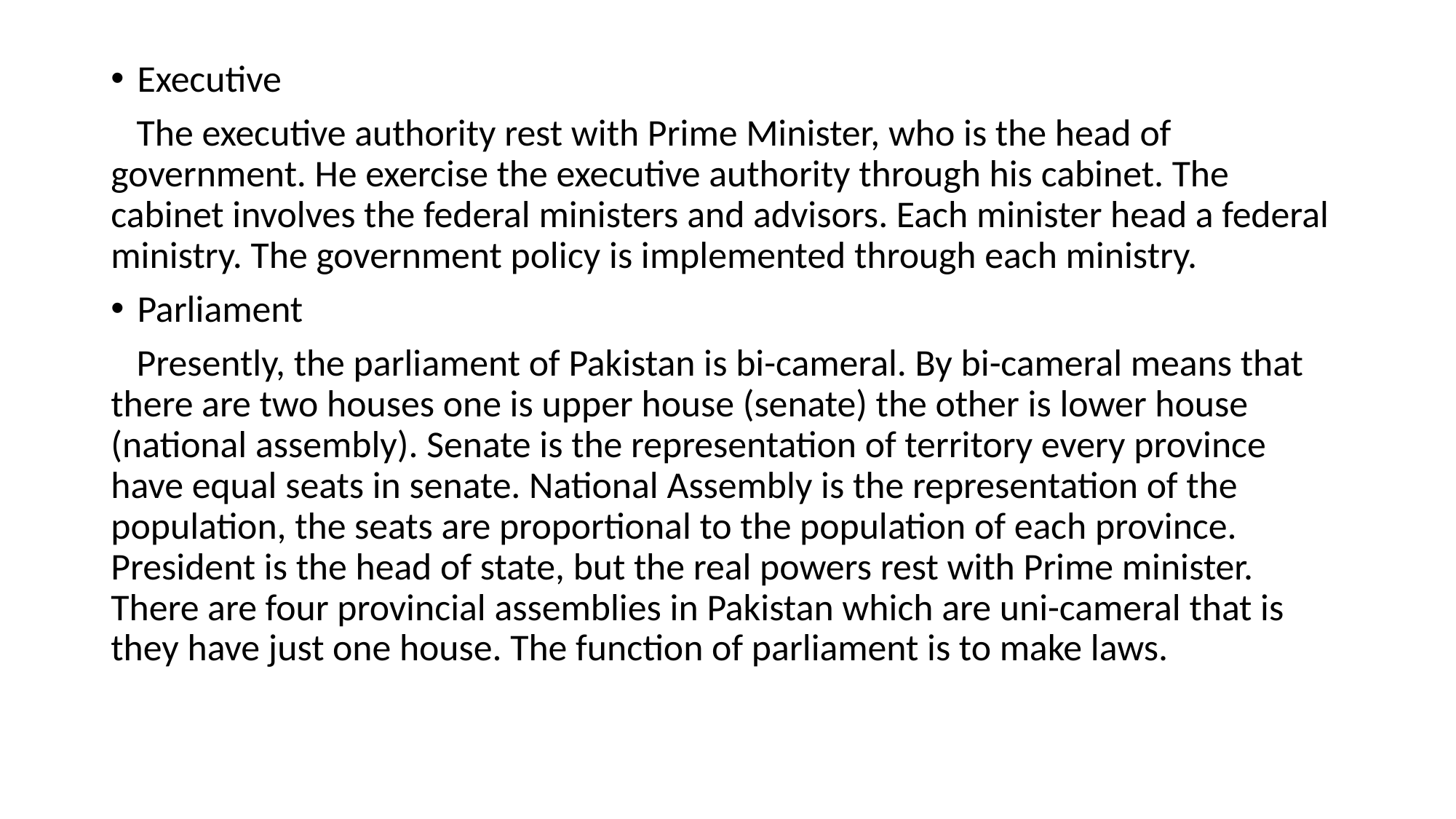

Executive
   The executive authority rest with Prime Minister, who is the head of government. He exercise the executive authority through his cabinet. The cabinet involves the federal ministers and advisors. Each minister head a federal ministry. The government policy is implemented through each ministry.
Parliament
   Presently, the parliament of Pakistan is bi-cameral. By bi-cameral means that there are two houses one is upper house (senate) the other is lower house (national assembly). Senate is the representation of territory every province have equal seats in senate. National Assembly is the representation of the population, the seats are proportional to the population of each province. President is the head of state, but the real powers rest with Prime minister. There are four provincial assemblies in Pakistan which are uni-cameral that is they have just one house. The function of parliament is to make laws.